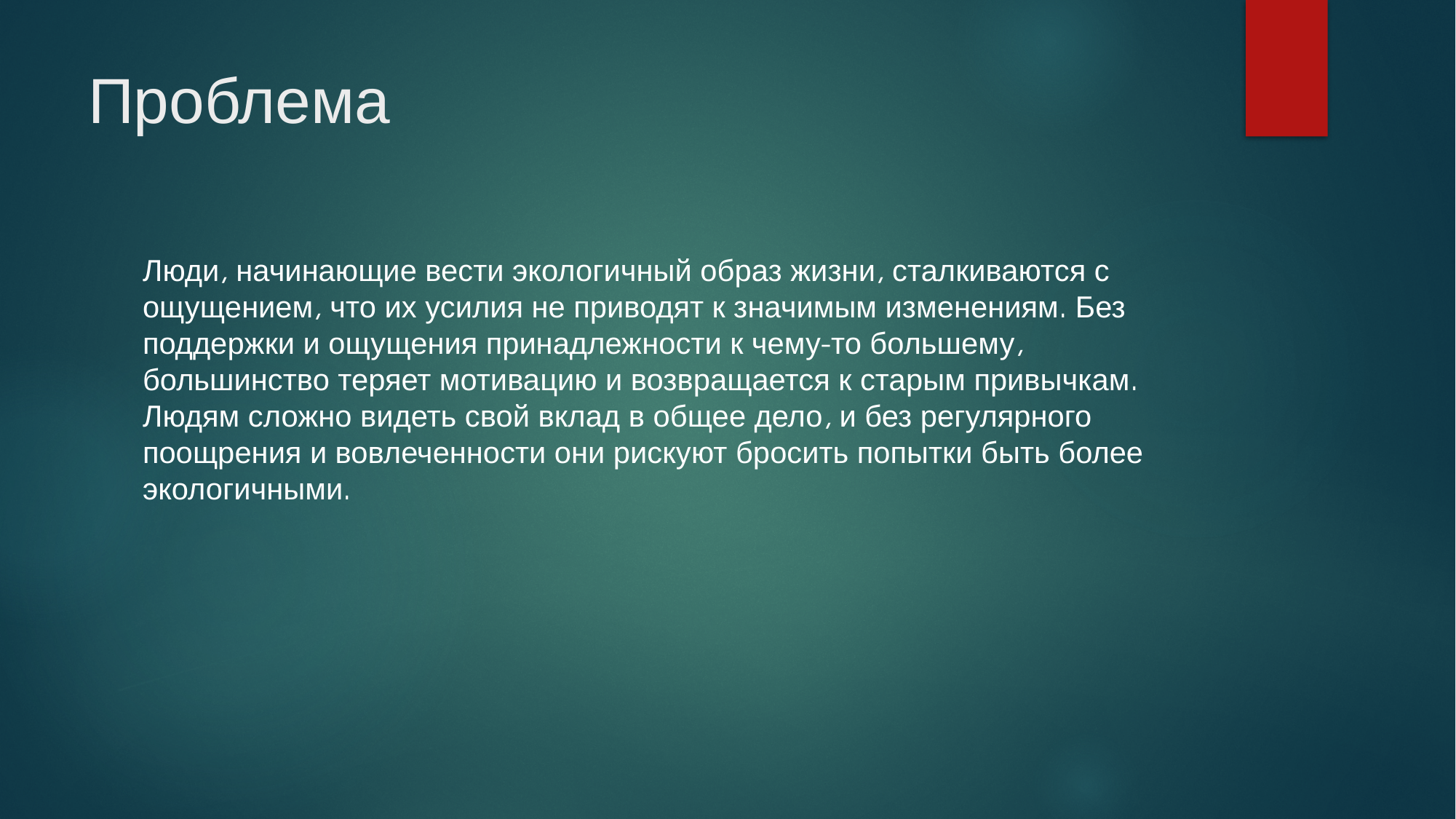

# Проблема
Люди, начинающие вести экологичный образ жизни, сталкиваются с ощущением, что их усилия не приводят к значимым изменениям. Без поддержки и ощущения принадлежности к чему-то большему, большинство теряет мотивацию и возвращается к старым привычкам. Людям сложно видеть свой вклад в общее дело, и без регулярного поощрения и вовлеченности они рискуют бросить попытки быть более экологичными.